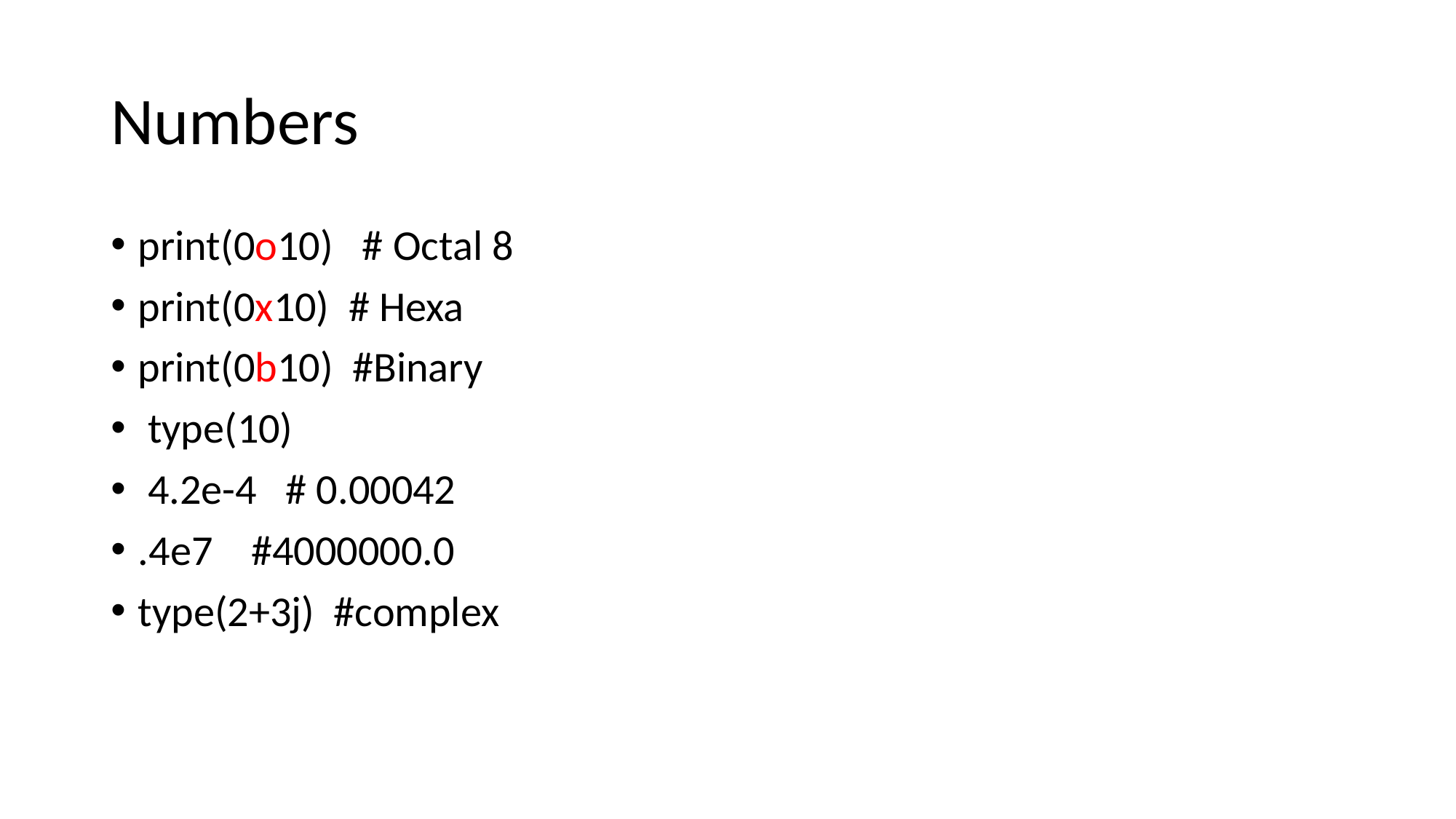

# Numbers
print(0o10)   # Octal 8
print(0x10)  # Hexa
print(0b10)  #Binary
 type(10)
 4.2e-4   # 0.00042
.4e7    #4000000.0
type(2+3j)  #complex